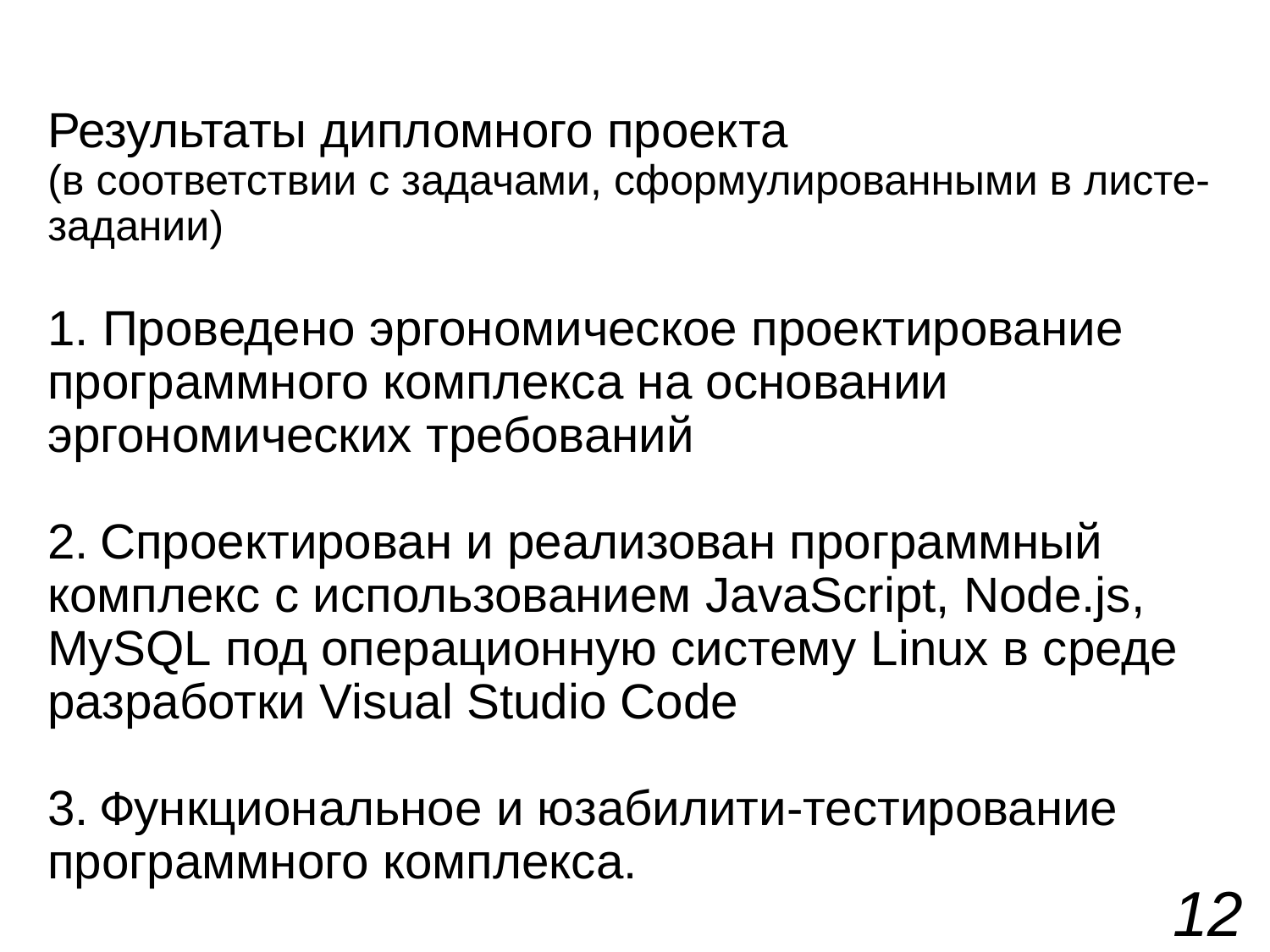

# Результаты дипломного проекта (в соответствии с задачами, сформулированными в листе-задании) 1. Проведено эргономическое проектирование программного комплекса на основании эргономических требований 2. Спроектирован и реализован программный комплекс с использованием JavaScript, Node.js, MySQL под операционную систему Linux в среде разработки Visual Studio Code 3. Функциональное и юзабилити-тестирование программного комплекса.
12